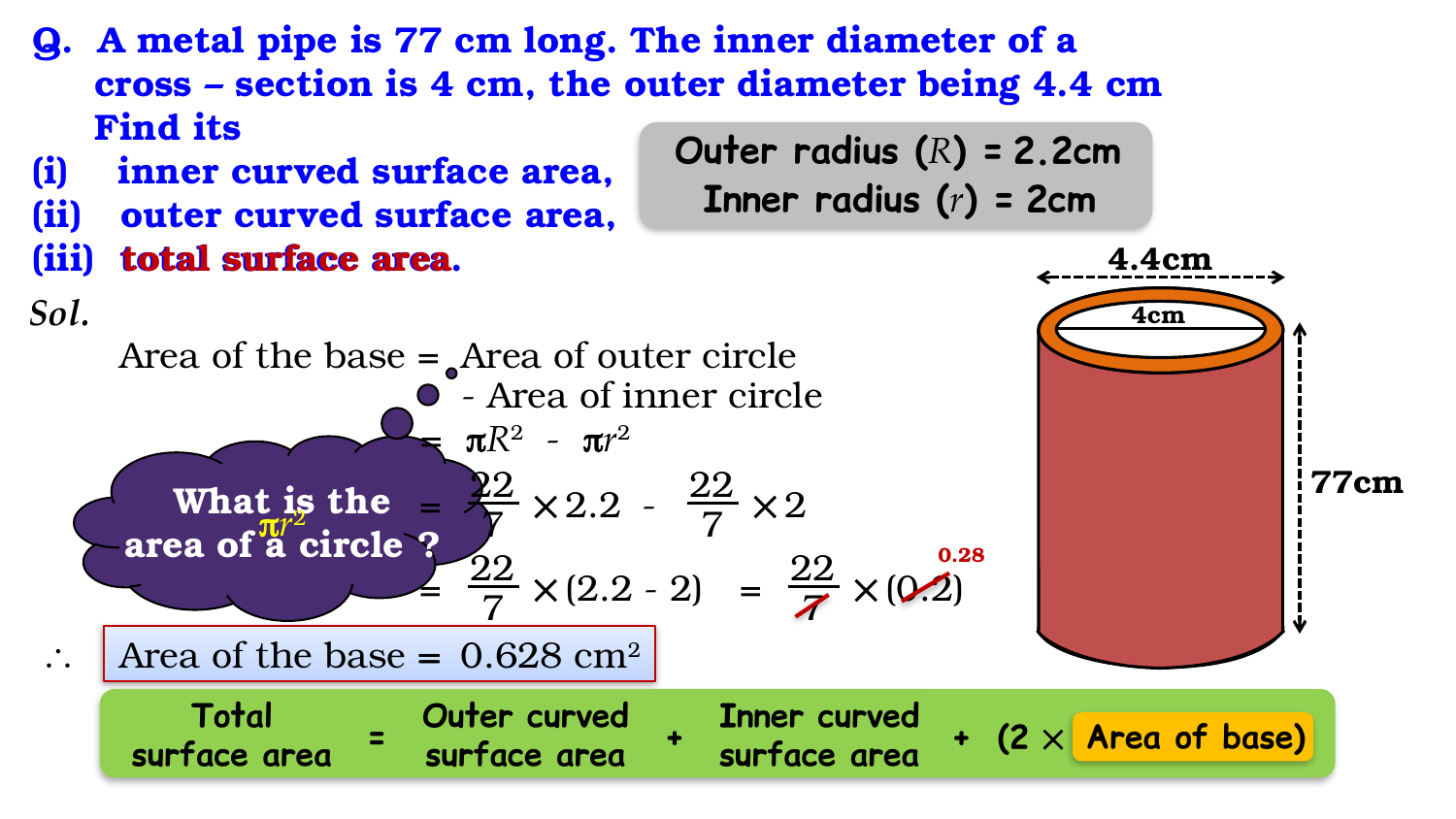

Q.  A metal pipe is 77 cm long. The inner diameter of a
     cross – section is 4 cm, the outer diameter being 4.4 cm
     Find its
(i)    inner curved surface area,
  outer curved surface area,
(iii)  total surface area.
Outer radius (R) =
2.2cm

Inner radius (r) =
2cm
total surface area
4.4cm
Sol.

4cm

Area of the base =
Area of outer circle

- Area of inner circle
=  πR2
-  πr2

77cm
22
22
What is the
area of a circle ?
=
 ×
2.2
-
 ×
2
πr2
7
7
0.28
22
22
=
 ×
(2.2
- 2)
=
 ×
(0.2)
7
7

∴
Area of the base =
=
0.628 cm2

Total
surface area
Outer curved
surface area
Inner curved
surface area

=
+
+
(2
×
Area of base)